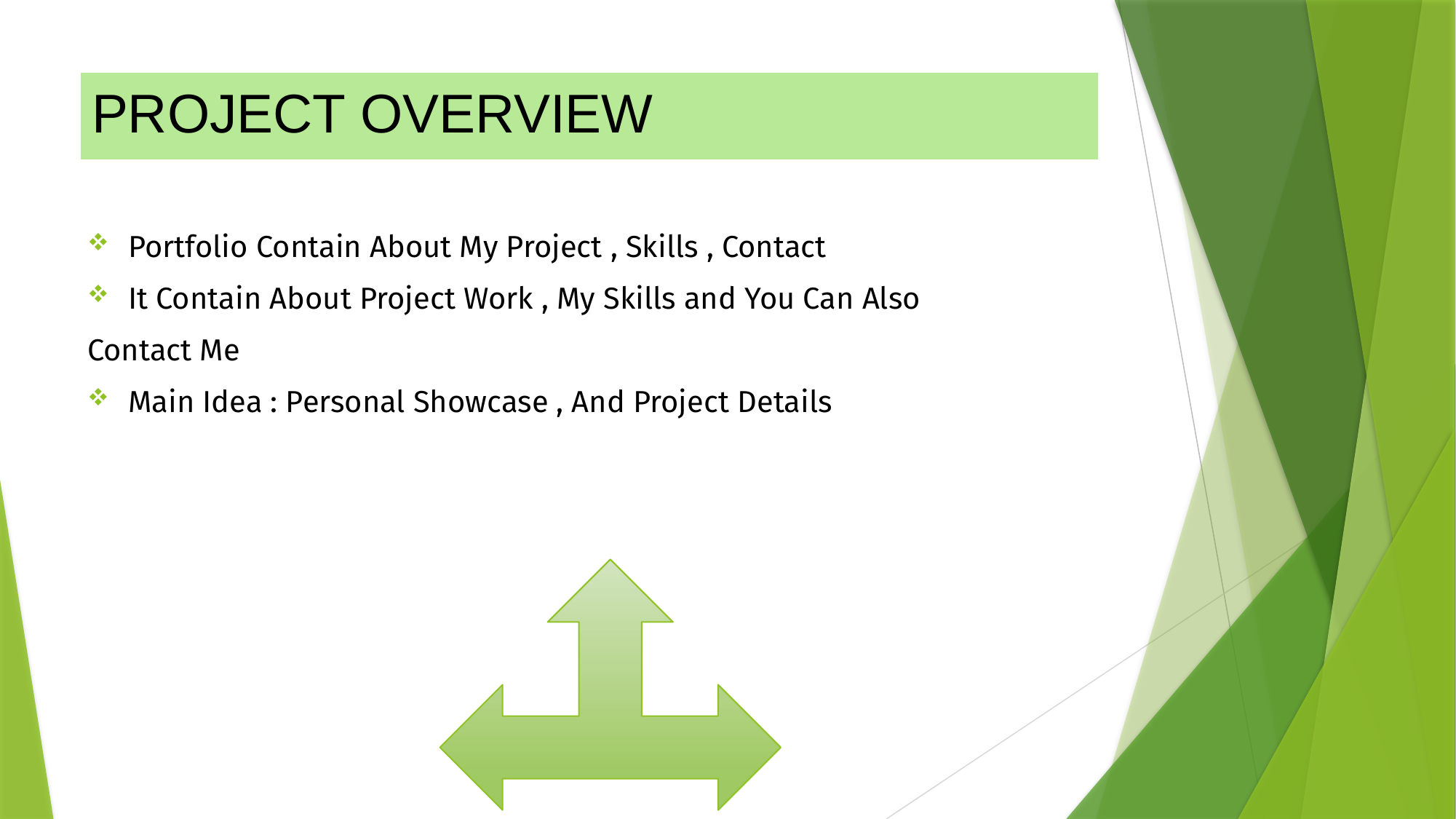

# PROJECT OVERVIEW
Portfolio Contain About My Project , Skills , Contact
It Contain About Project Work , My Skills and You Can Also
Contact Me
Main Idea : Personal Showcase , And Project Details